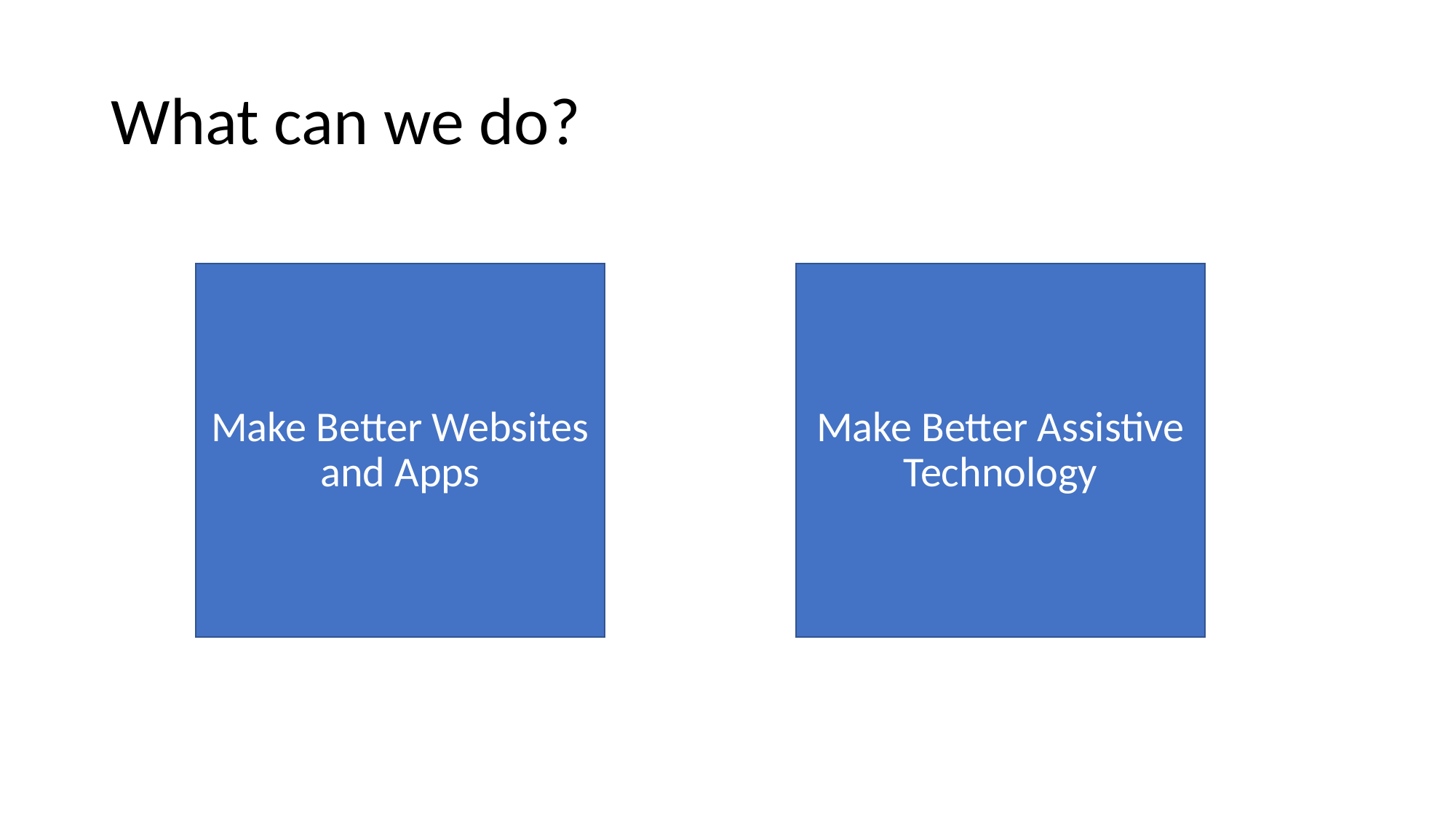

# What can we do?
Make Better Websites and Apps
Make Better Assistive Technology